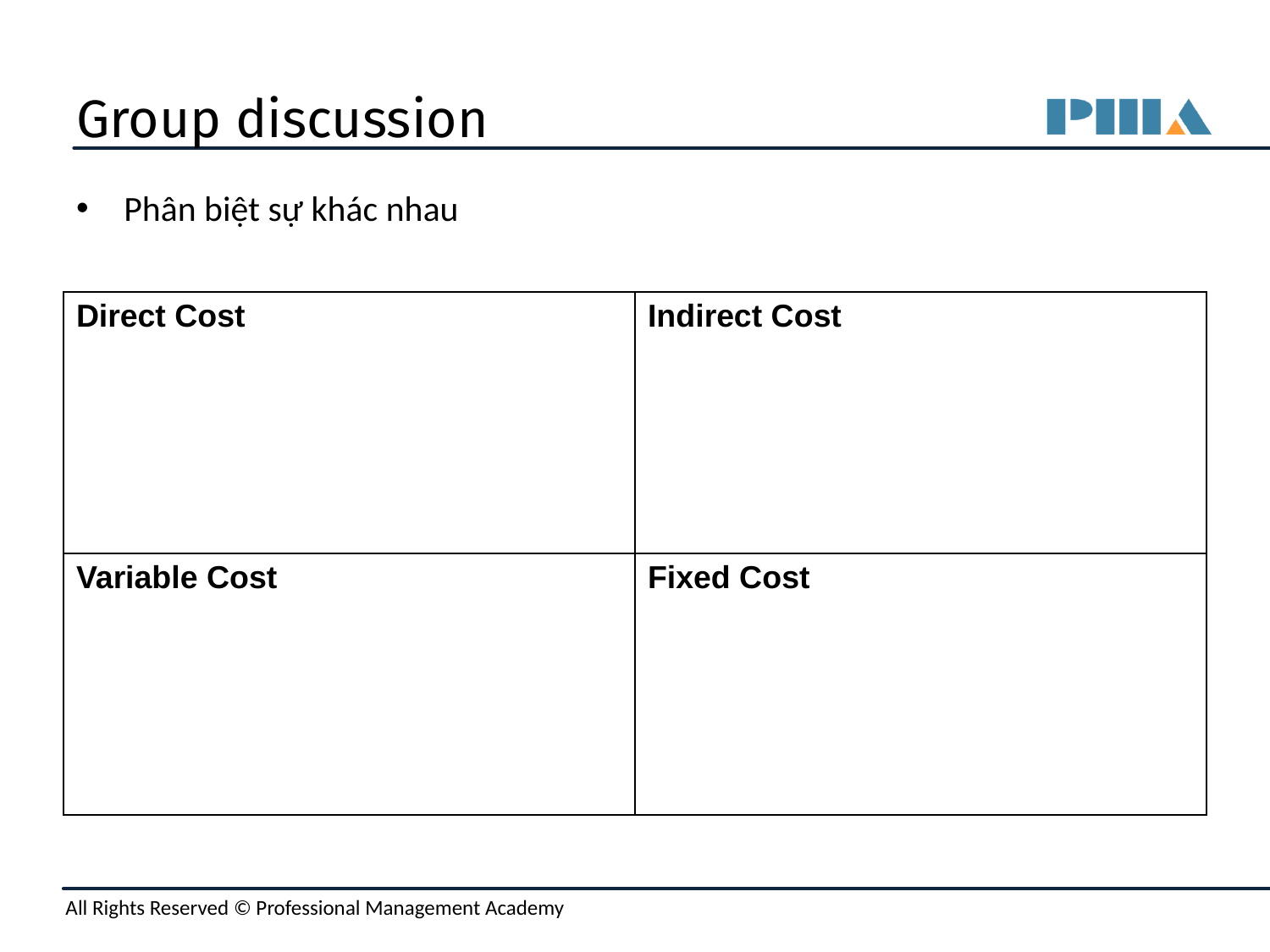

# Group discussion
Phân biệt sự khác nhau
| Direct Cost | Indirect Cost |
| --- | --- |
| Variable Cost | Fixed Cost |